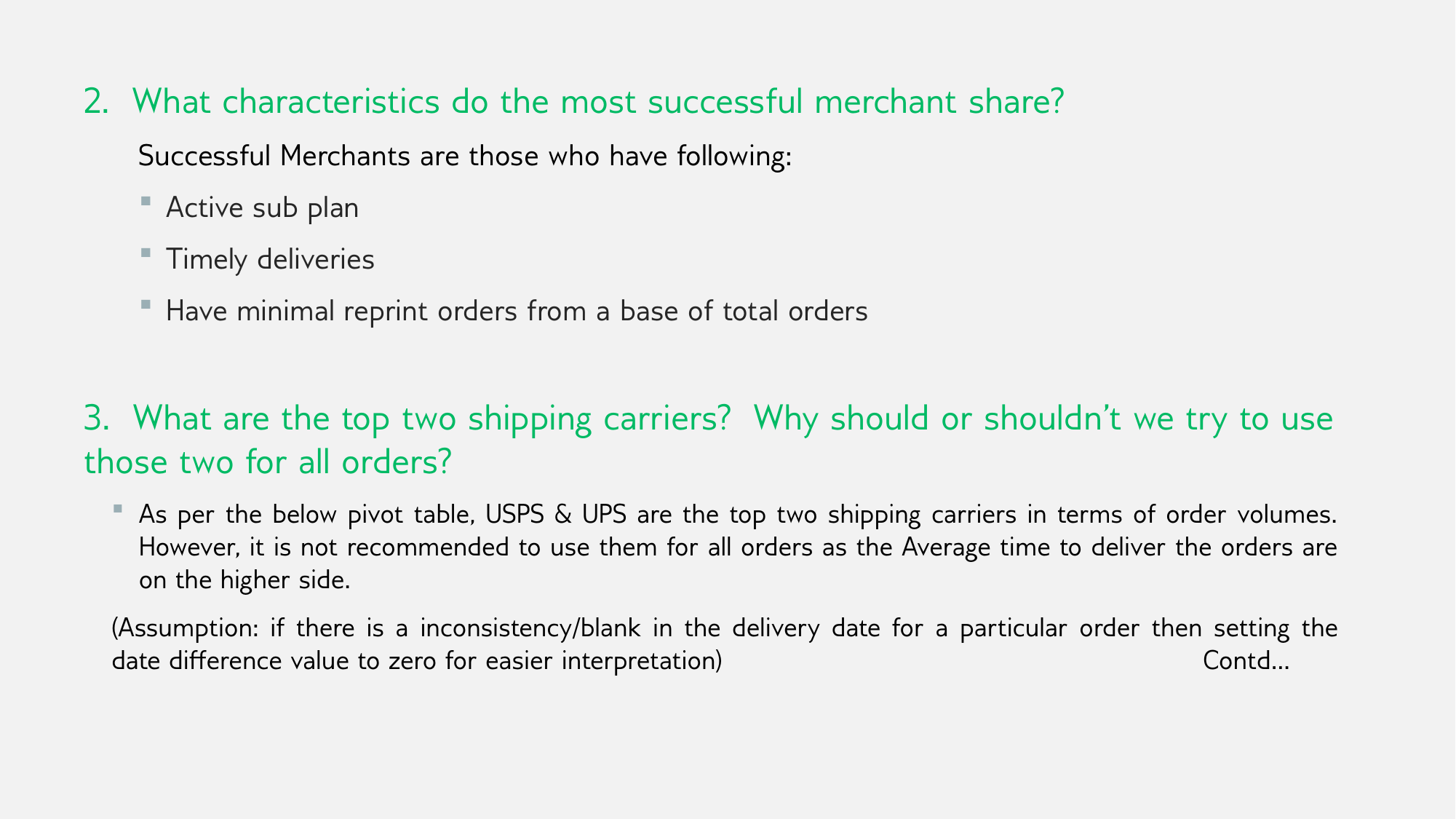

2.  What characteristics do the most successful merchant share?
Successful Merchants are those who have following:
Active sub plan
Timely deliveries
Have minimal reprint orders from a base of total orders

3.  What are the top two shipping carriers?  Why should or shouldn’t we try to use those two for all orders?
As per the below pivot table, USPS & UPS are the top two shipping carriers in terms of order volumes. However, it is not recommended to use them for all orders as the Average time to deliver the orders are on the higher side.
(Assumption: if there is a inconsistency/blank in the delivery date for a particular order then setting the date difference value to zero for easier interpretation) 					Contd…